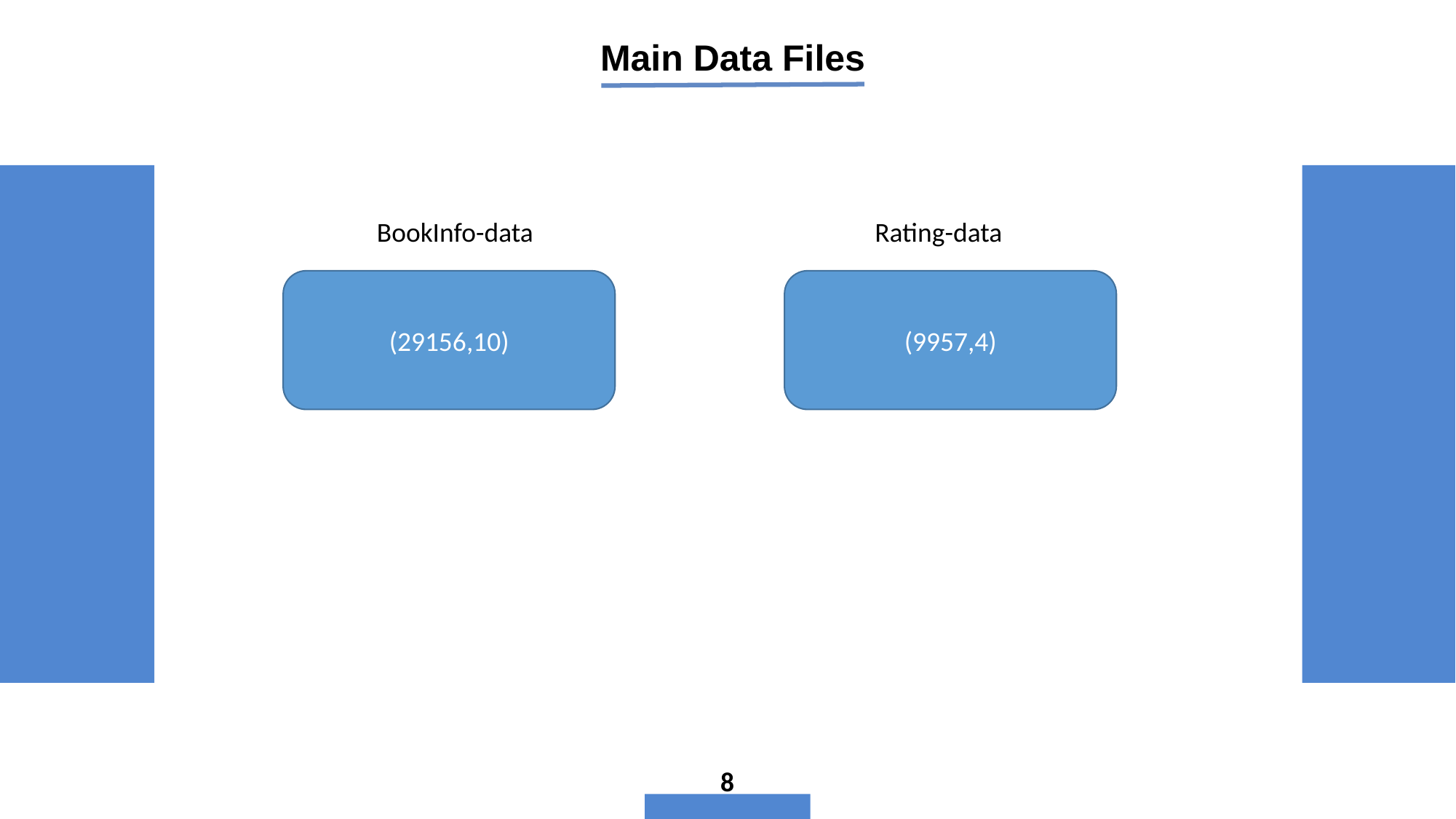

Main Data Files

BookInfo-data
Rating-data
(29156,10)
(9957,4)
8